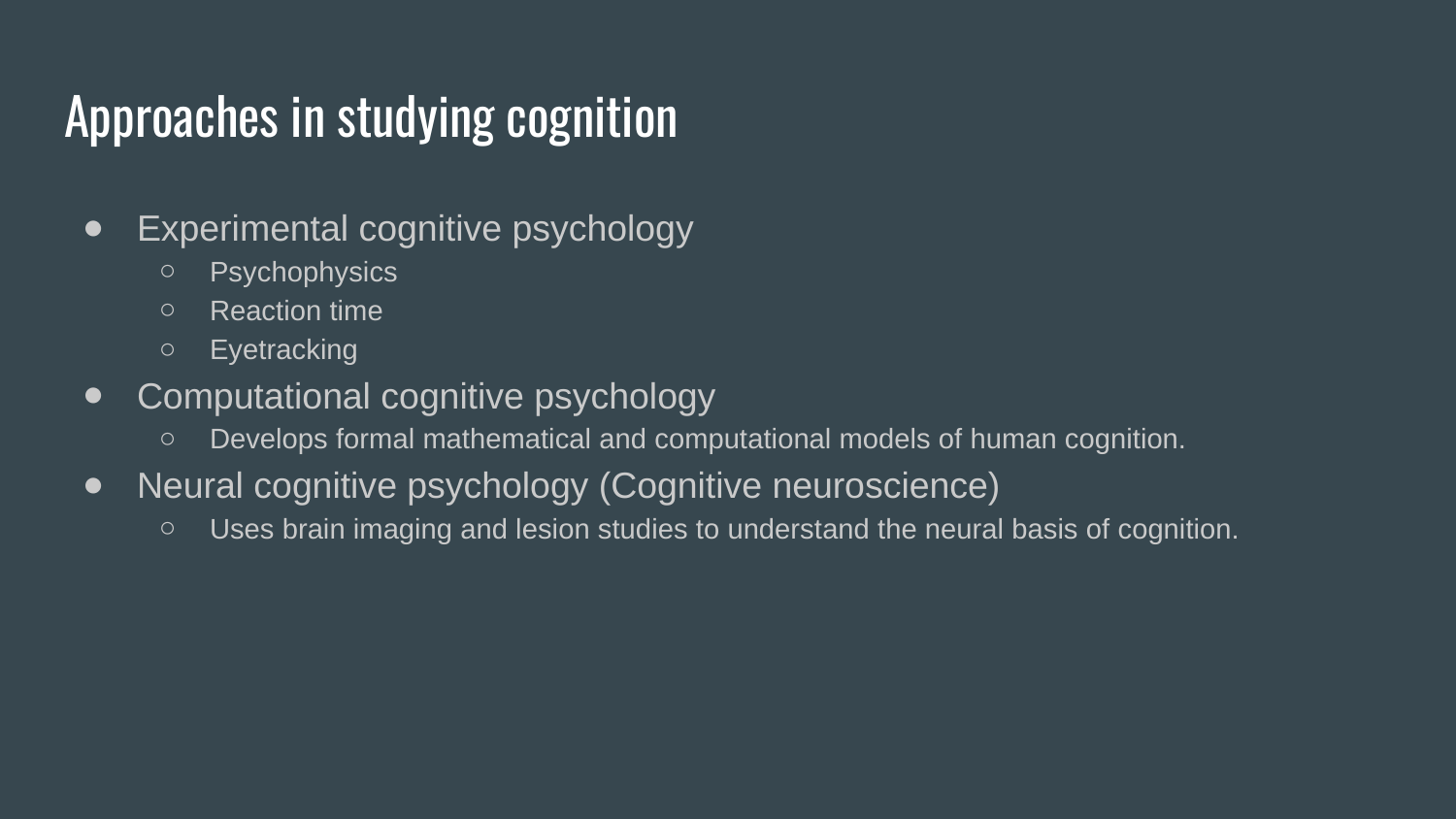

# Approaches in studying cognition
Experimental cognitive psychology
Psychophysics
Reaction time
Eyetracking
Computational cognitive psychology
Develops formal mathematical and computational models of human cognition.
Neural cognitive psychology (Cognitive neuroscience)
Uses brain imaging and lesion studies to understand the neural basis of cognition.